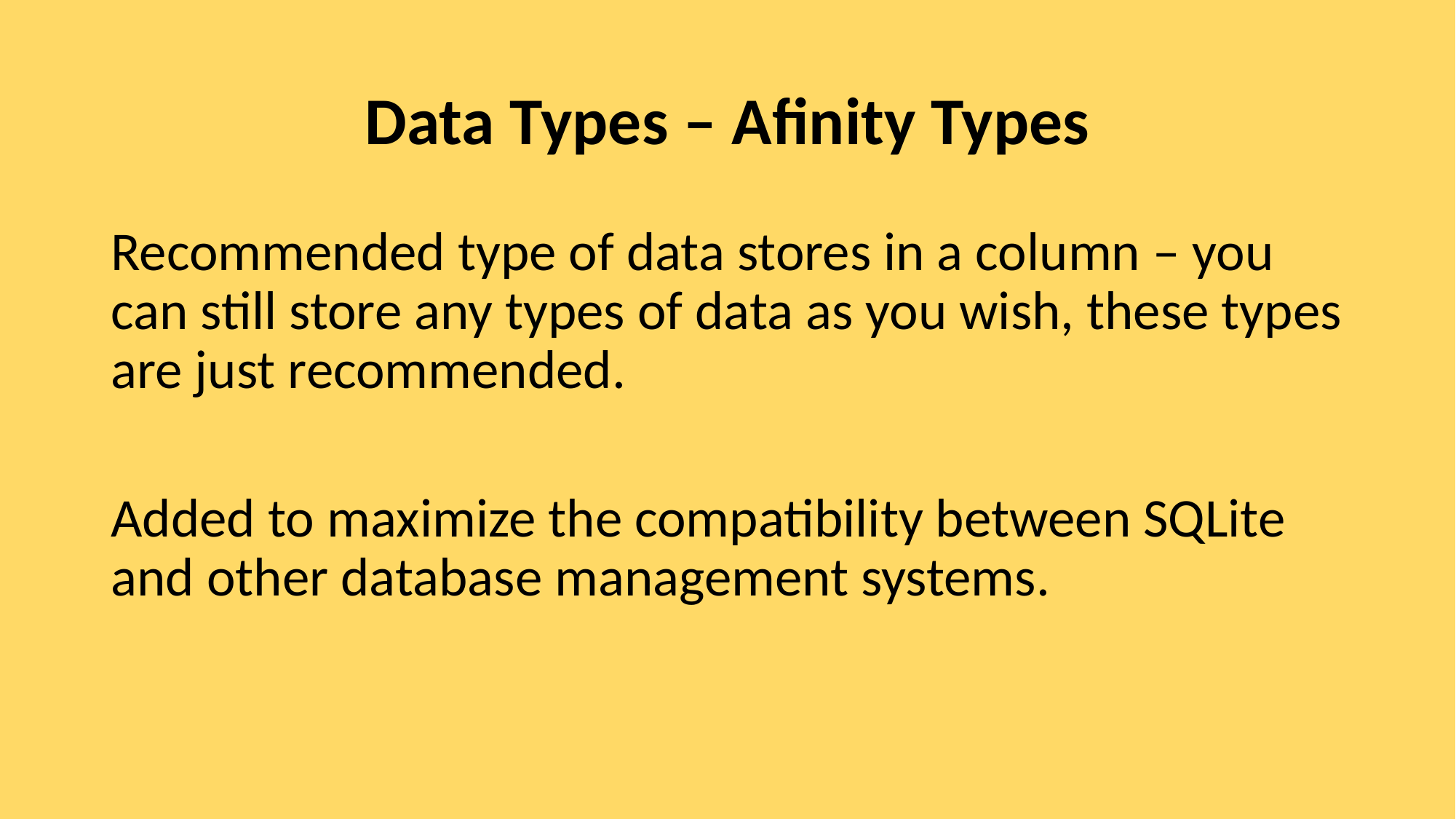

# Data Types – Afinity Types
Recommended type of data stores in a column – you can still store any types of data as you wish, these types are just recommended.

Added to maximize the compatibility between SQLite and other database management systems.